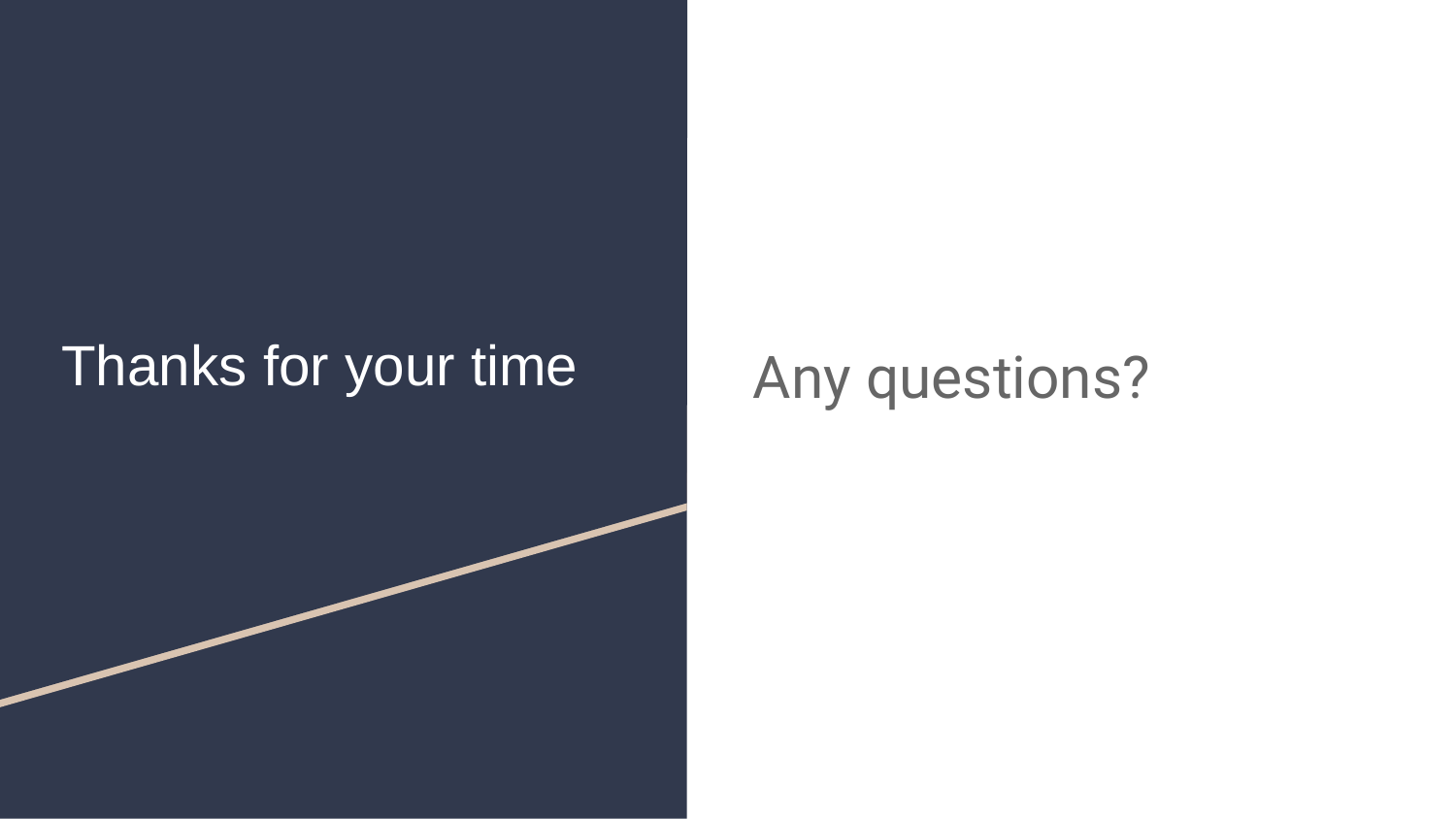

# Thanks for your time
Any questions?